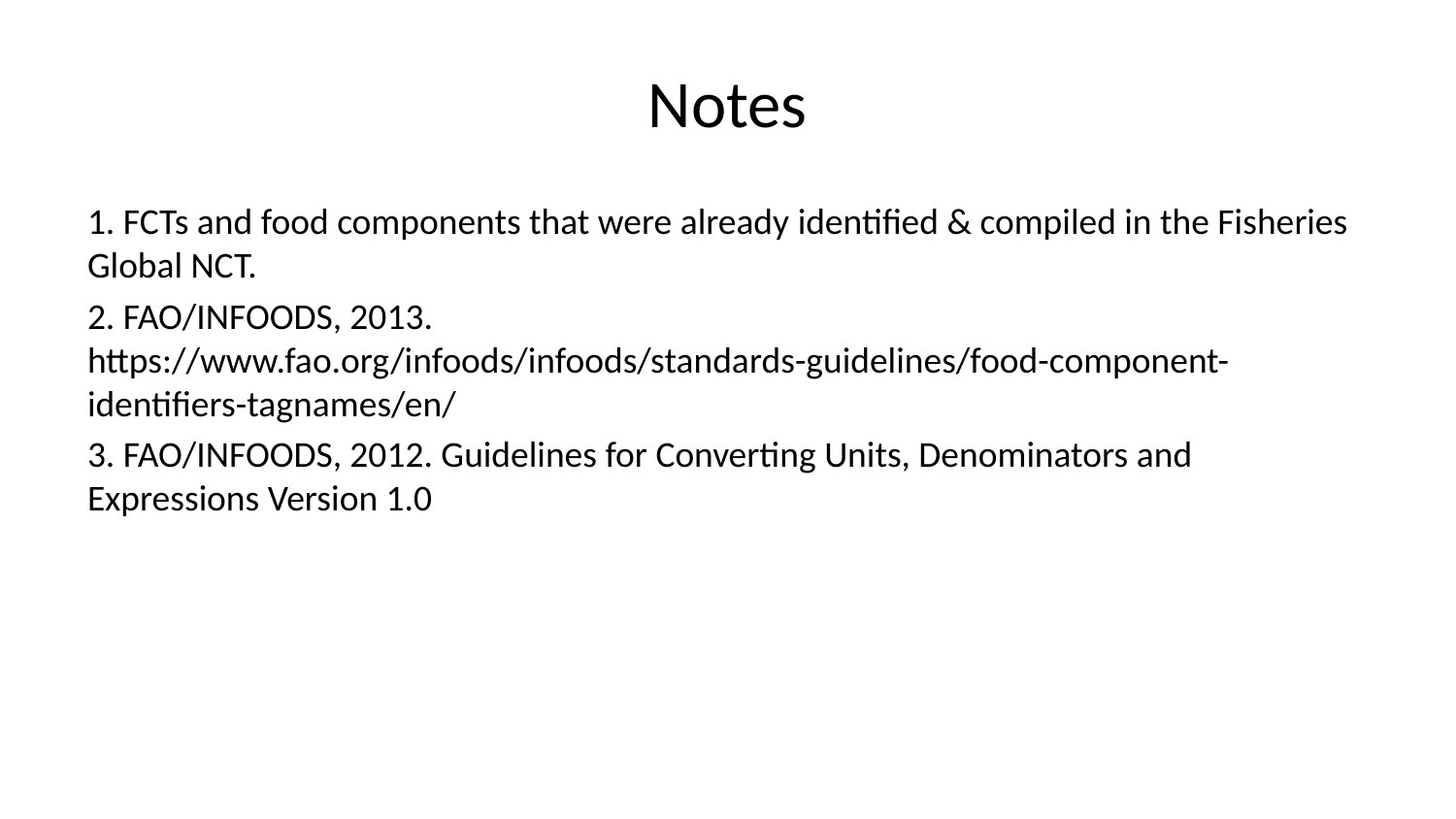

# Notes
1. FCTs and food components that were already identified & compiled in the Fisheries Global NCT.
2. FAO/INFOODS, 2013. https://www.fao.org/infoods/infoods/standards-guidelines/food-component-identifiers-tagnames/en/
3. FAO/INFOODS, 2012. Guidelines for Converting Units, Denominators and Expressions Version 1.0